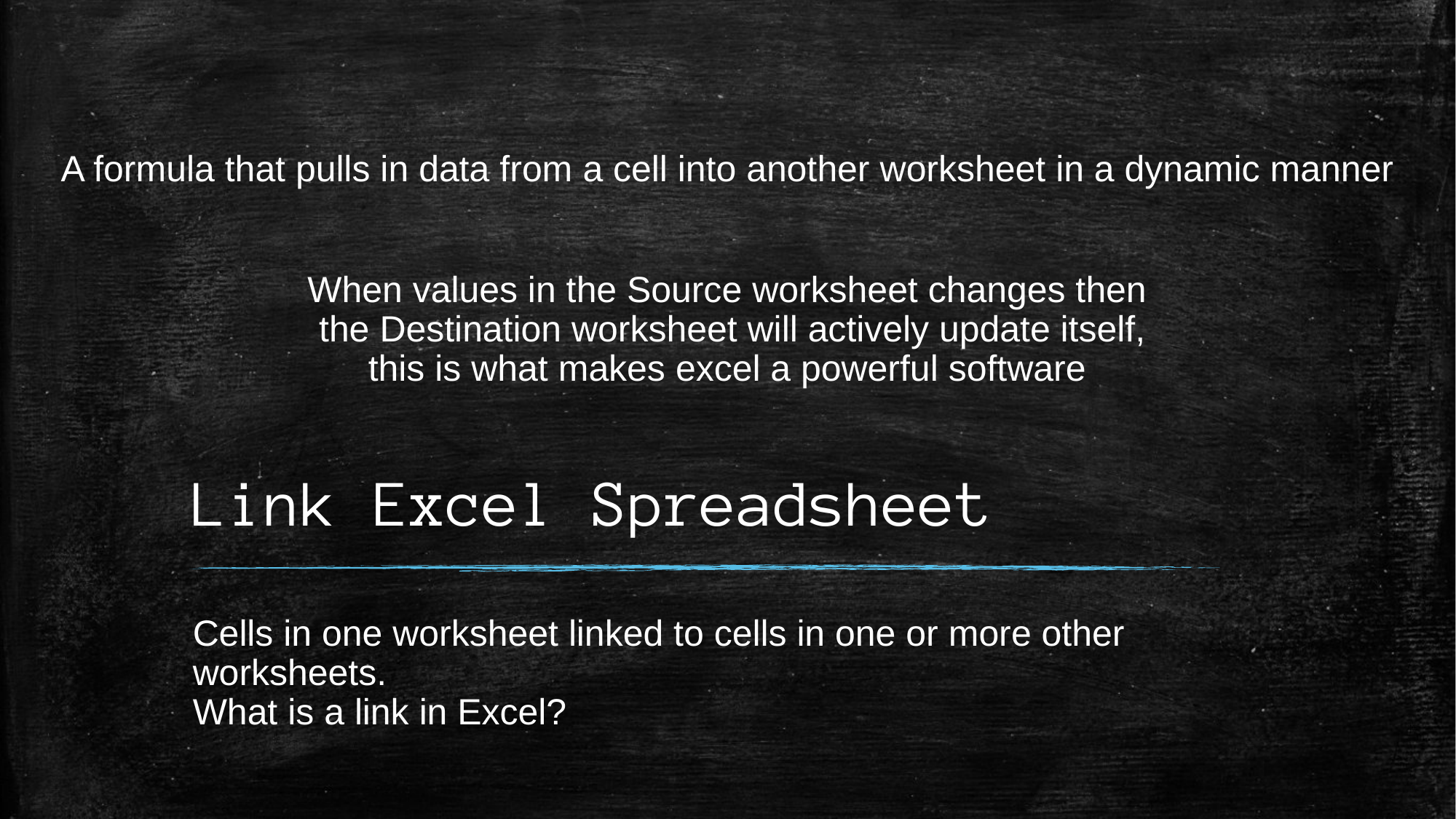

A formula that pulls in data from a cell into another worksheet in a dynamic manner
# Link Excel Spreadsheet
When values in the Source worksheet changes then
the Destination worksheet will actively update itself,
this is what makes excel a powerful software
Cells in one worksheet linked to cells in one or more other worksheets.
What is a link in Excel?